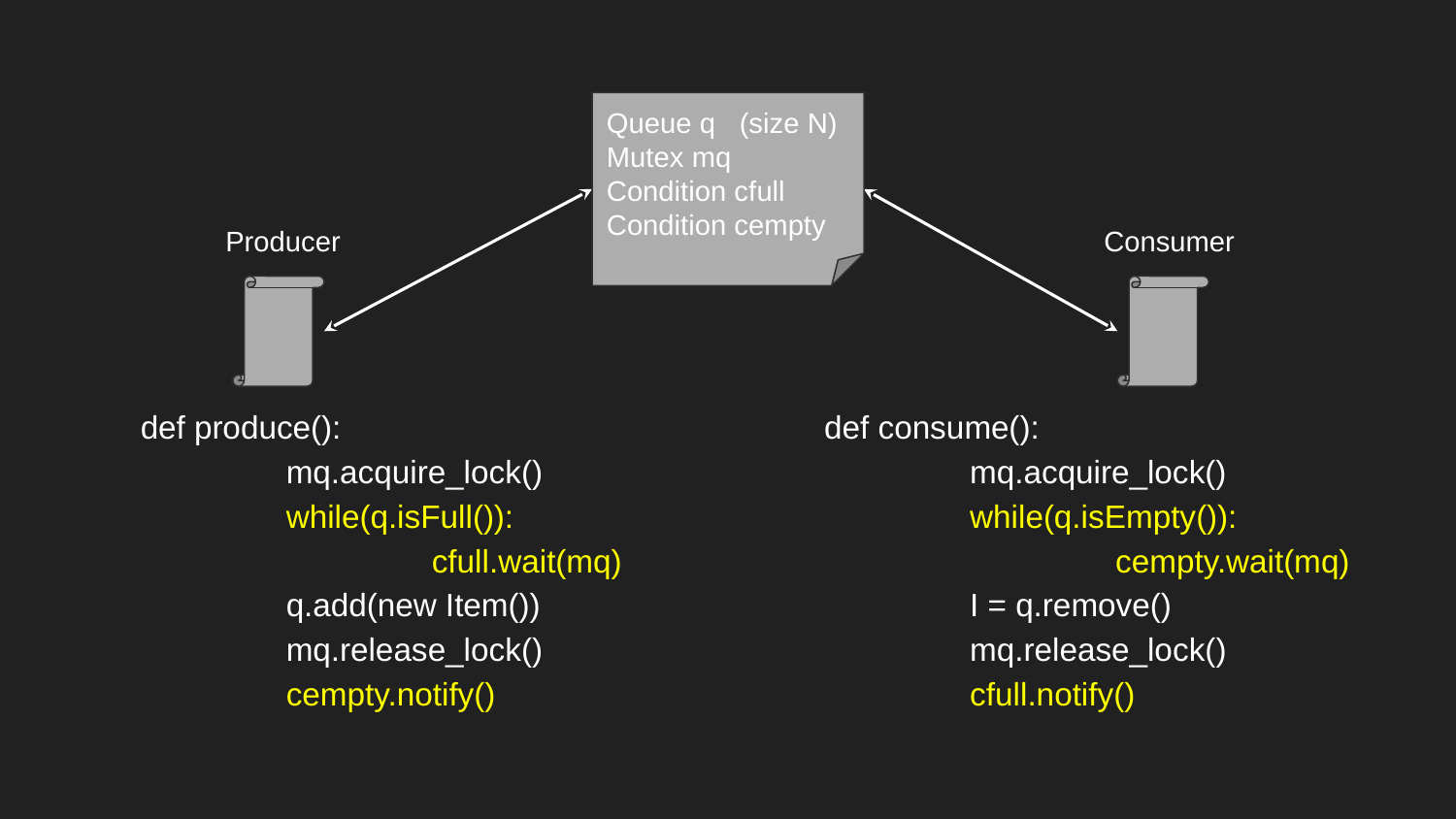

Queue q   (size N)
Mutex mq
Condition cfull
Condition cempty
Producer
Consumer

def produce():
	mq.acquire_lock()
	while(q.isFull()):
		cfull.wait(mq)
	q.add(new Item())
	mq.release_lock()
	cempty.notify()
def consume():
	mq.acquire_lock()
	while(q.isEmpty()):
		cempty.wait(mq)
	I = q.remove()
	mq.release_lock()
	cfull.notify()